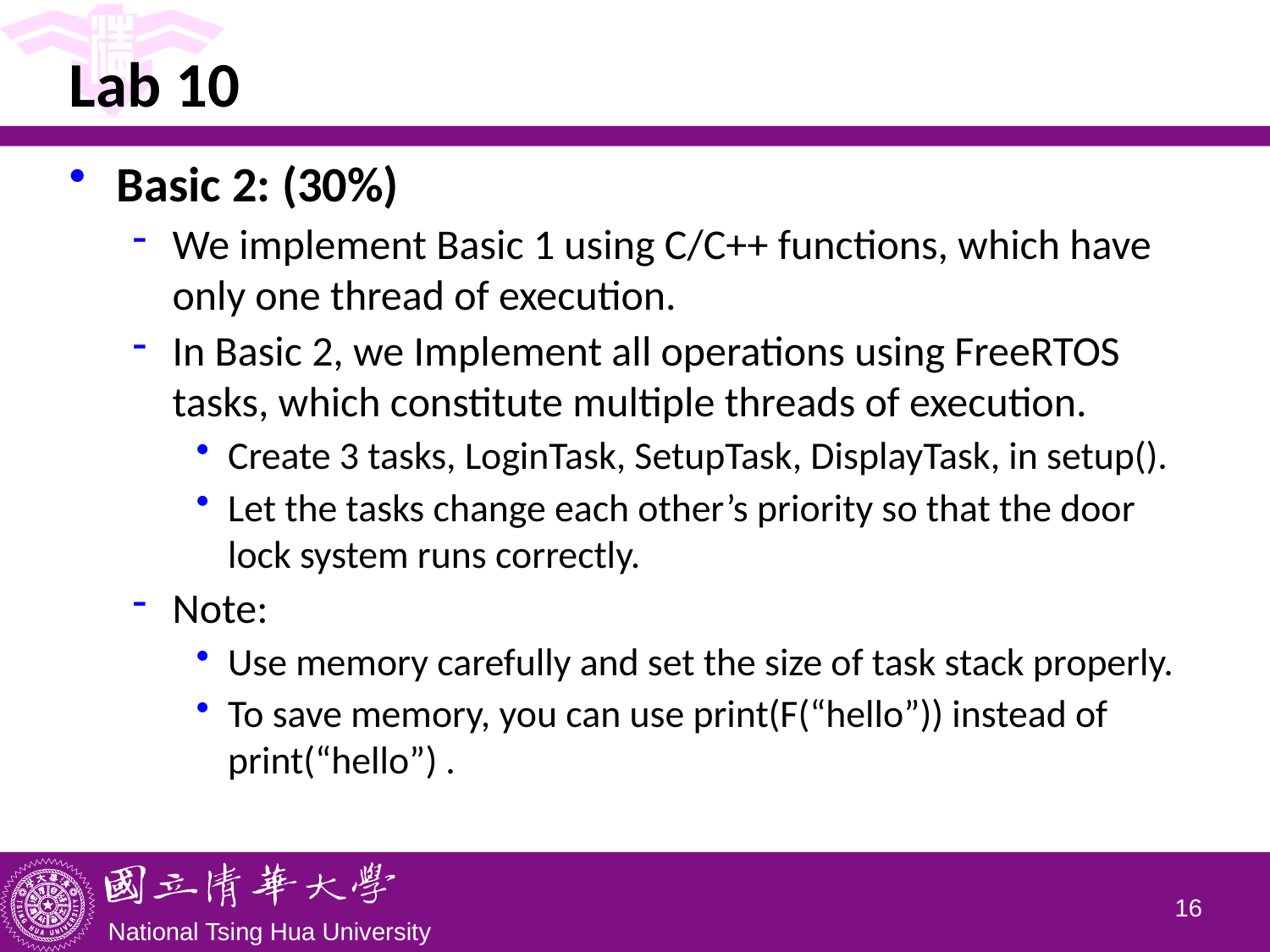

# Lab 10
Basic 2: (30%)
We implement Basic 1 using C/C++ functions, which have only one thread of execution.
In Basic 2, we Implement all operations using FreeRTOS tasks, which constitute multiple threads of execution.
Create 3 tasks, LoginTask, SetupTask, DisplayTask, in setup().
Let the tasks change each other’s priority so that the door lock system runs correctly.
Note:
Use memory carefully and set the size of task stack properly.
To save memory, you can use print(F(“hello”)) instead of print(“hello”) .

16